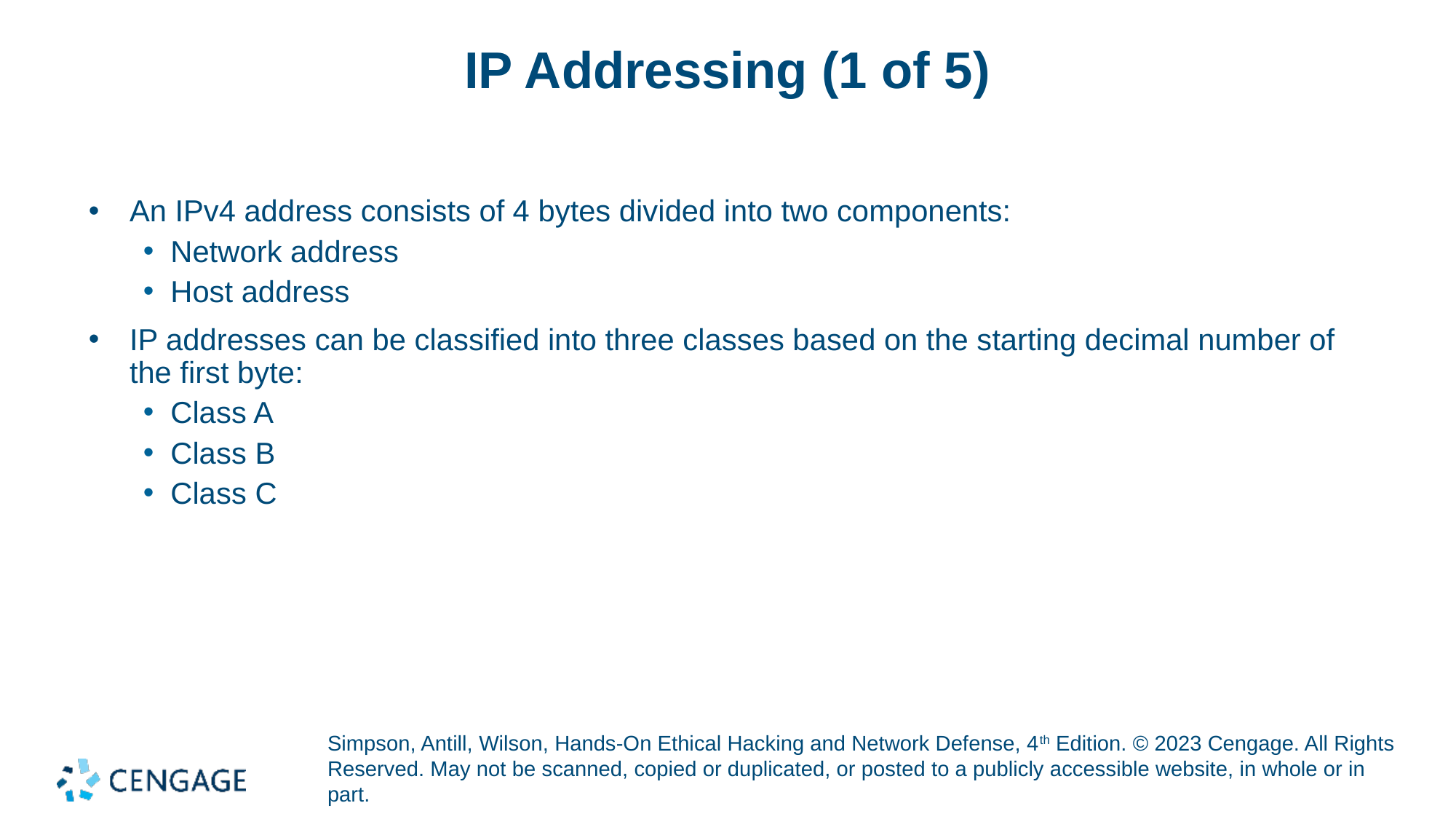

# IP Addressing (1 of 5)
An IPv4 address consists of 4 bytes divided into two components:
Network address
Host address
IP addresses can be classified into three classes based on the starting decimal number of the first byte:
Class A
Class B
Class C